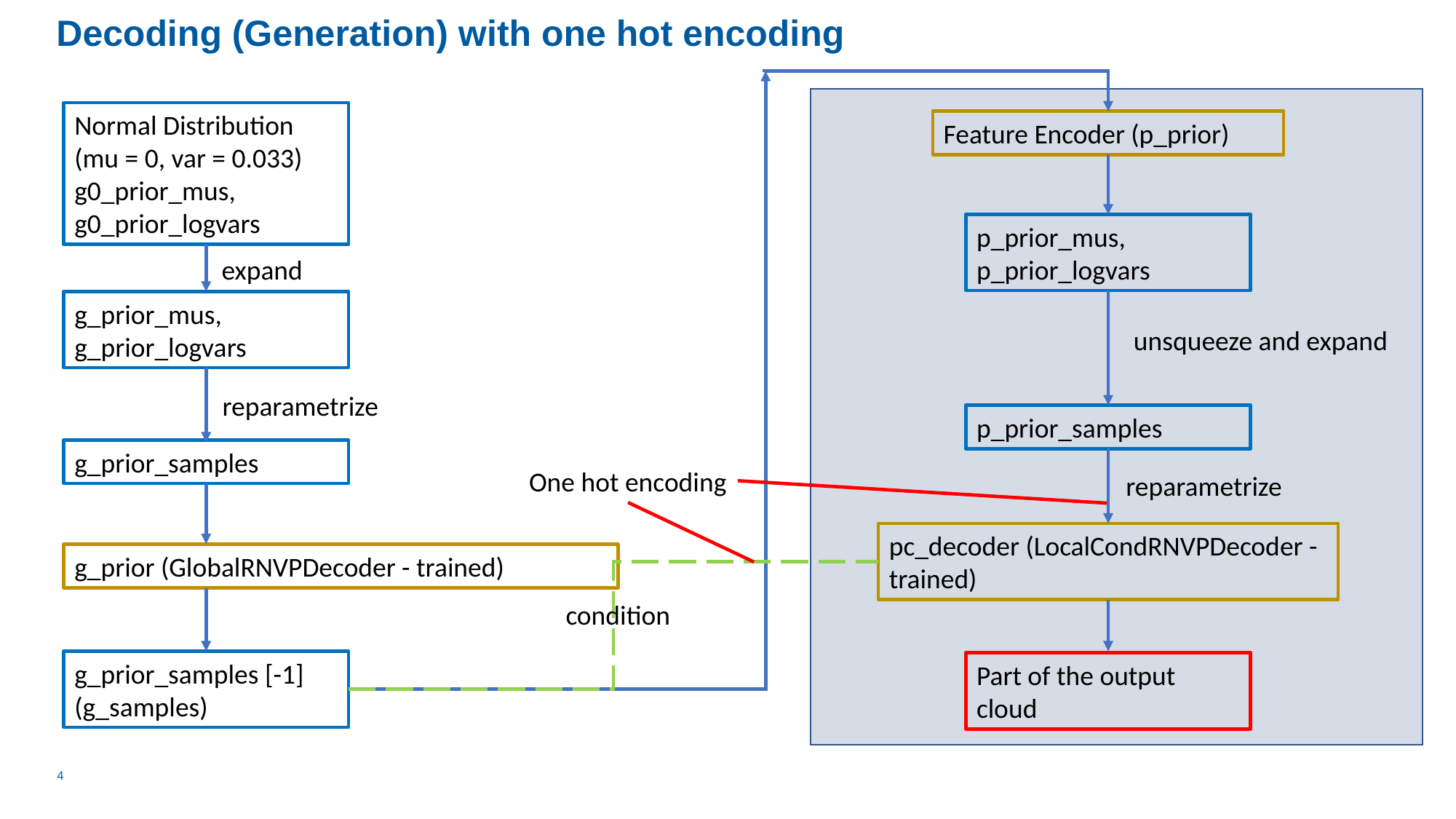

Decoding (Generation) with one hot encoding

Normal Distribution (mu = 0, var = 0.033)
g0_prior_mus, g0_prior_logvars

Feature Encoder (p_prior)
p_prior_mus, p_prior_logvars
expand
g_prior_mus, g_prior_logvars
unsqueeze and expand
reparametrize
p_prior_samples
g_prior_samples
One hot encoding
reparametrize
pc_decoder (LocalCondRNVPDecoder - trained)
g_prior (GlobalRNVPDecoder - trained)
condition
g_prior_samples [-1]
(g_samples)
Part of the output cloud
4